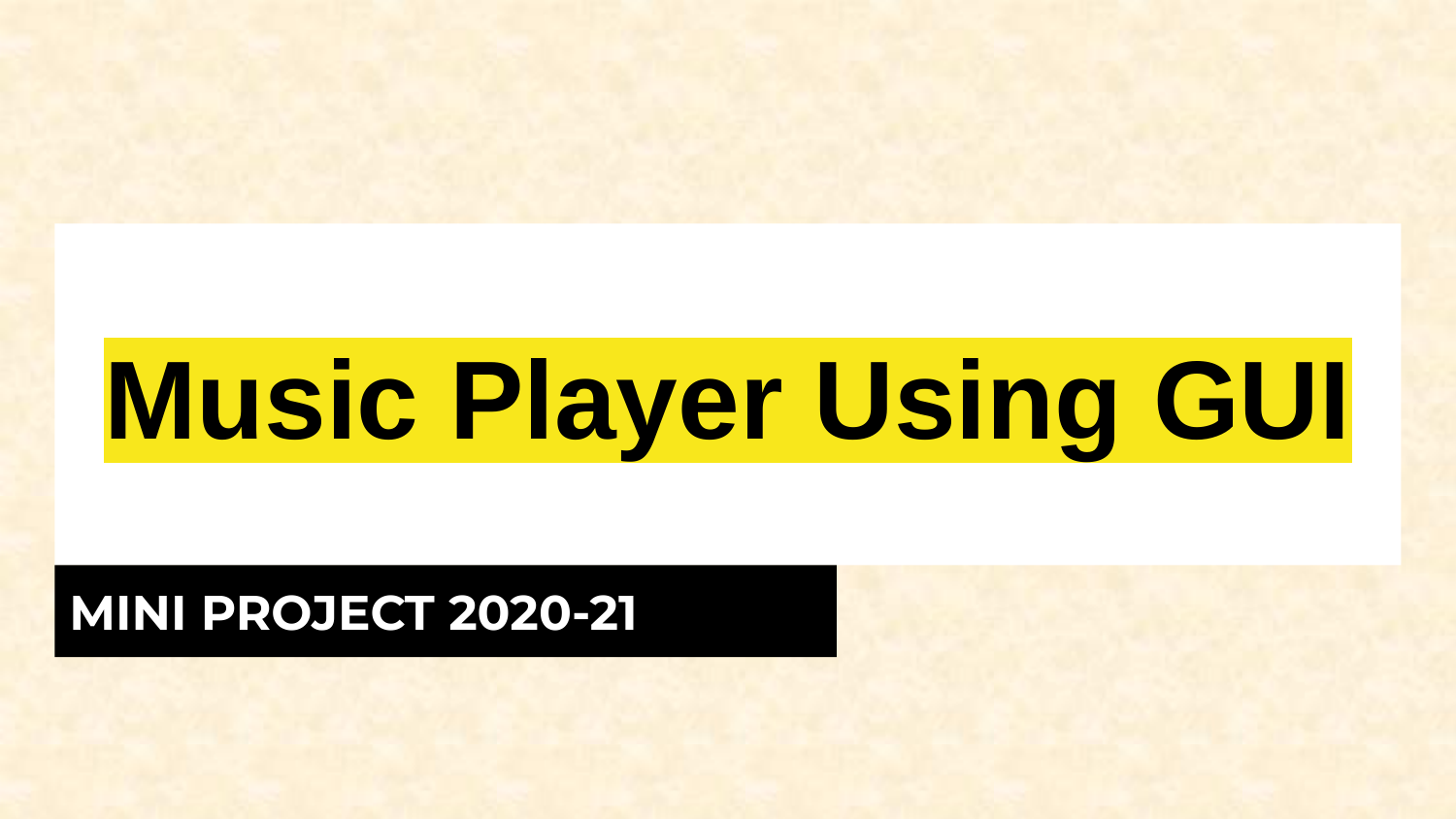

# Music Player Using GUI
MINI PROJECT 2020-21